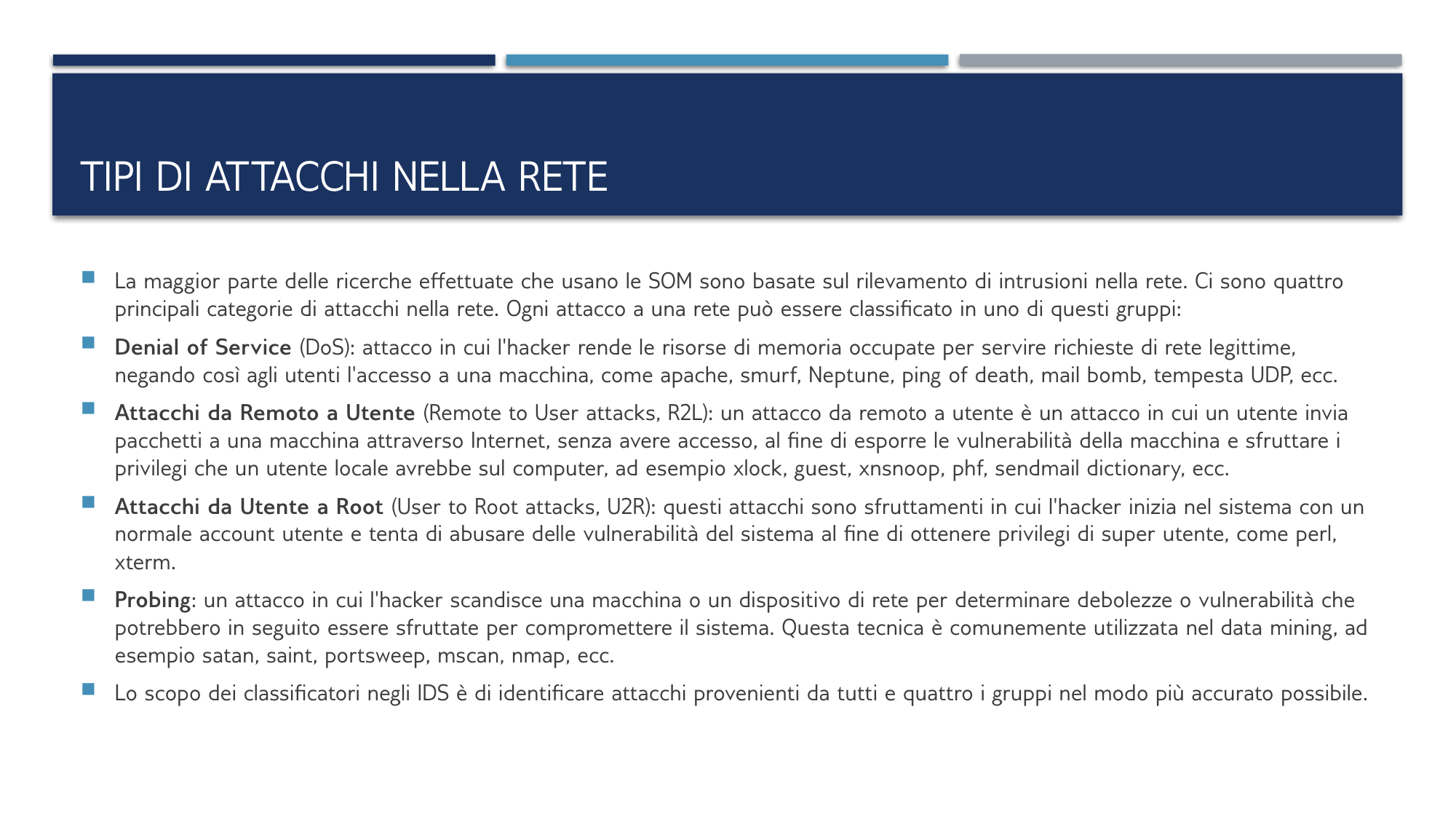

# TIPI DI attacchi nella rete
La maggior parte delle ricerche effettuate che usano le SOM sono basate sul rilevamento di intrusioni nella rete. Ci sono quattro principali categorie di attacchi nella rete. Ogni attacco a una rete può essere classificato in uno di questi gruppi:
Denial of Service (DoS): attacco in cui l'hacker rende le risorse di memoria occupate per servire richieste di rete legittime, negando così agli utenti l'accesso a una macchina, come apache, smurf, Neptune, ping of death, mail bomb, tempesta UDP, ecc.
Attacchi da Remoto a Utente (Remote to User attacks, R2L): un attacco da remoto a utente è un attacco in cui un utente invia pacchetti a una macchina attraverso Internet, senza avere accesso, al fine di esporre le vulnerabilità della macchina e sfruttare i privilegi che un utente locale avrebbe sul computer, ad esempio xlock, guest, xnsnoop, phf, sendmail dictionary, ecc.
Attacchi da Utente a Root (User to Root attacks, U2R): questi attacchi sono sfruttamenti in cui l'hacker inizia nel sistema con un normale account utente e tenta di abusare delle vulnerabilità del sistema al fine di ottenere privilegi di super utente, come perl, xterm.
Probing: un attacco in cui l'hacker scandisce una macchina o un dispositivo di rete per determinare debolezze o vulnerabilità che potrebbero in seguito essere sfruttate per compromettere il sistema. Questa tecnica è comunemente utilizzata nel data mining, ad esempio satan, saint, portsweep, mscan, nmap, ecc.
Lo scopo dei classificatori negli IDS è di identificare attacchi provenienti da tutti e quattro i gruppi nel modo più accurato possibile.